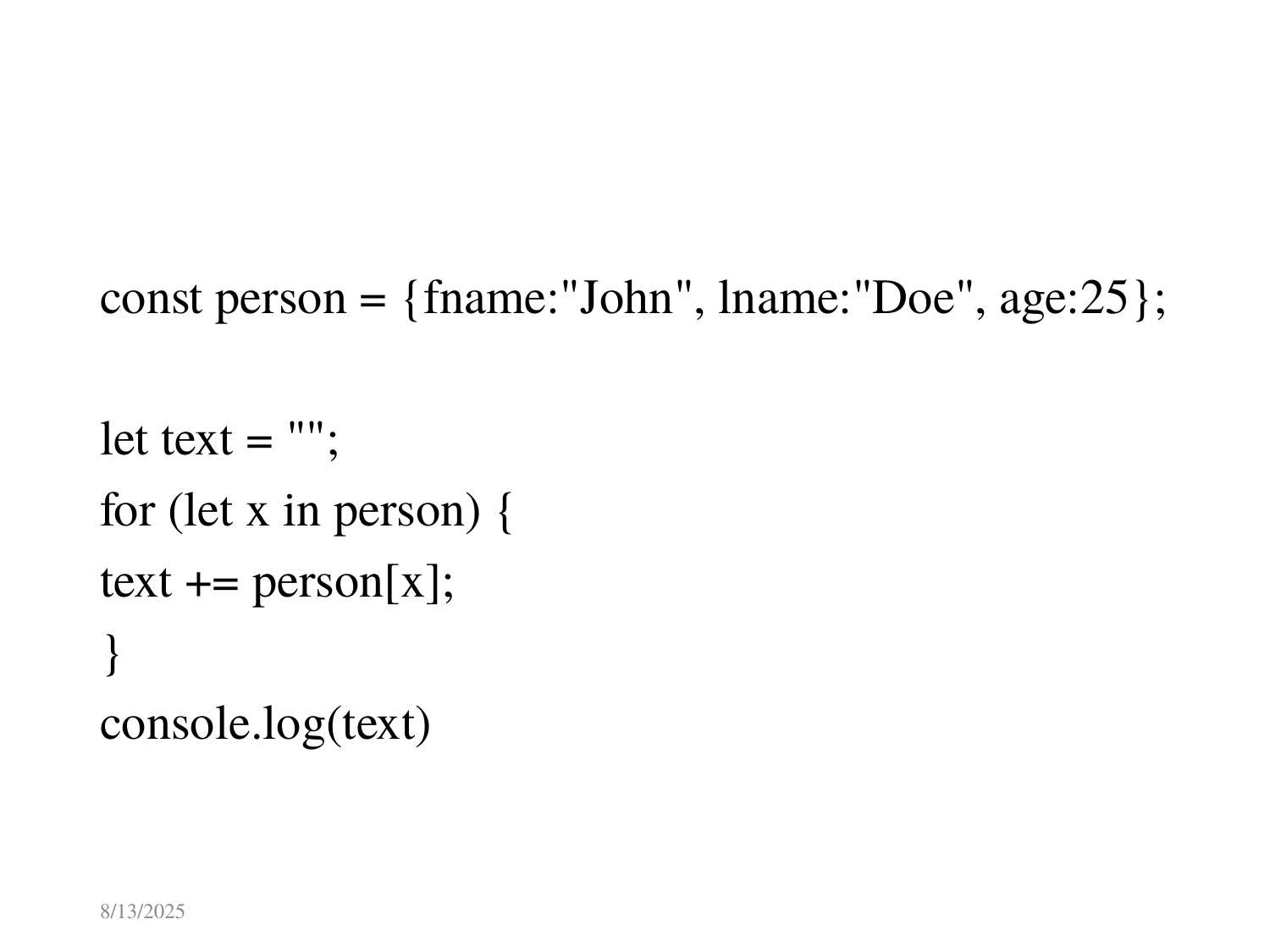

#
const person = {fname:"John", lname:"Doe", age:25};

let text = "";
for (let x in person) {
text += person[x];
}
console.log(text)
8/13/2025